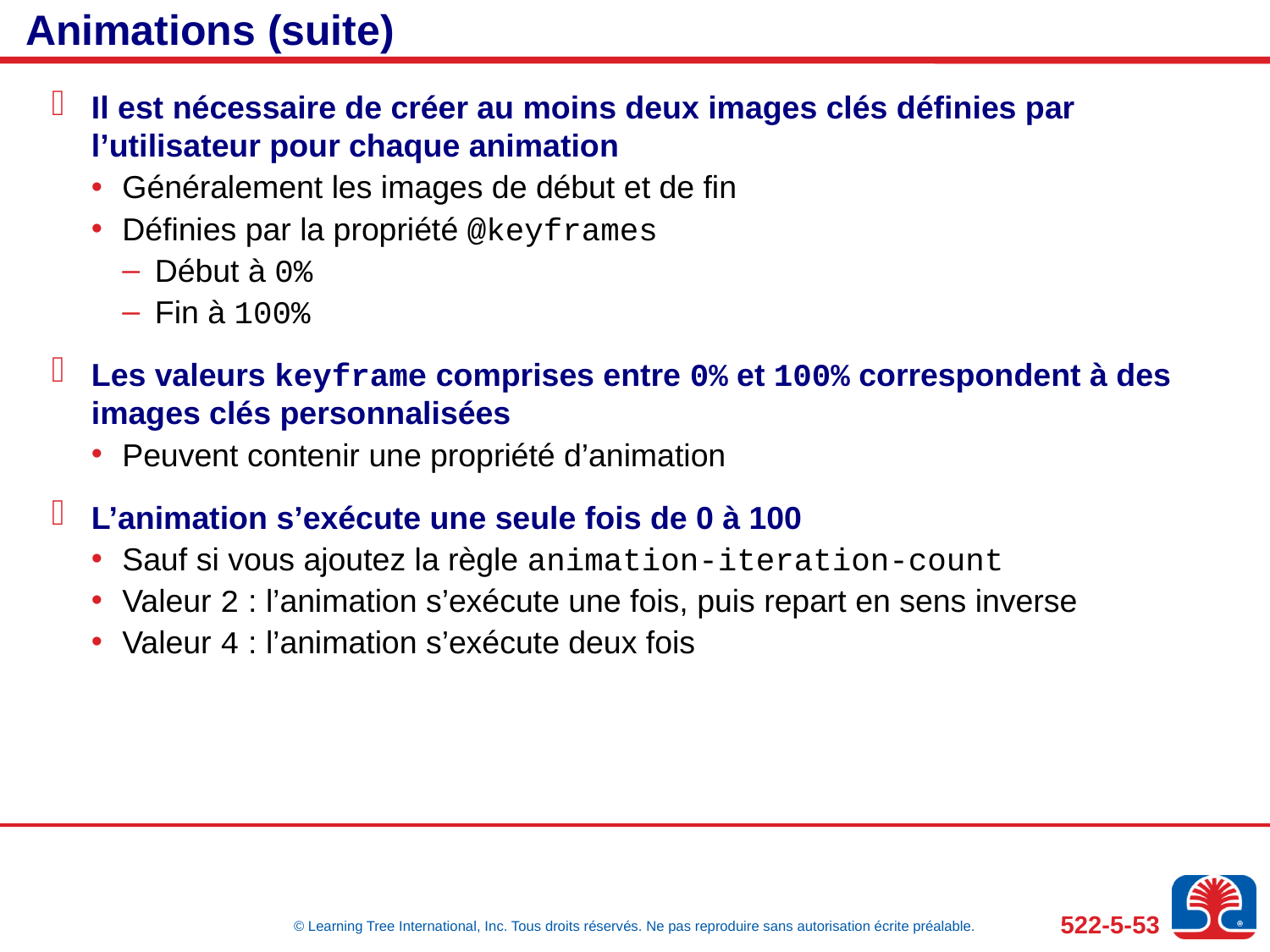

# Animations (suite)
Il est nécessaire de créer au moins deux images clés définies par l’utilisateur pour chaque animation
Généralement les images de début et de fin
Définies par la propriété @keyframes
Début à 0%
Fin à 100%
Les valeurs keyframe comprises entre 0% et 100% correspondent à des images clés personnalisées
Peuvent contenir une propriété d’animation
L’animation s’exécute une seule fois de 0 à 100
Sauf si vous ajoutez la règle animation-iteration-count
Valeur 2 : l’animation s’exécute une fois, puis repart en sens inverse
Valeur 4 : l’animation s’exécute deux fois